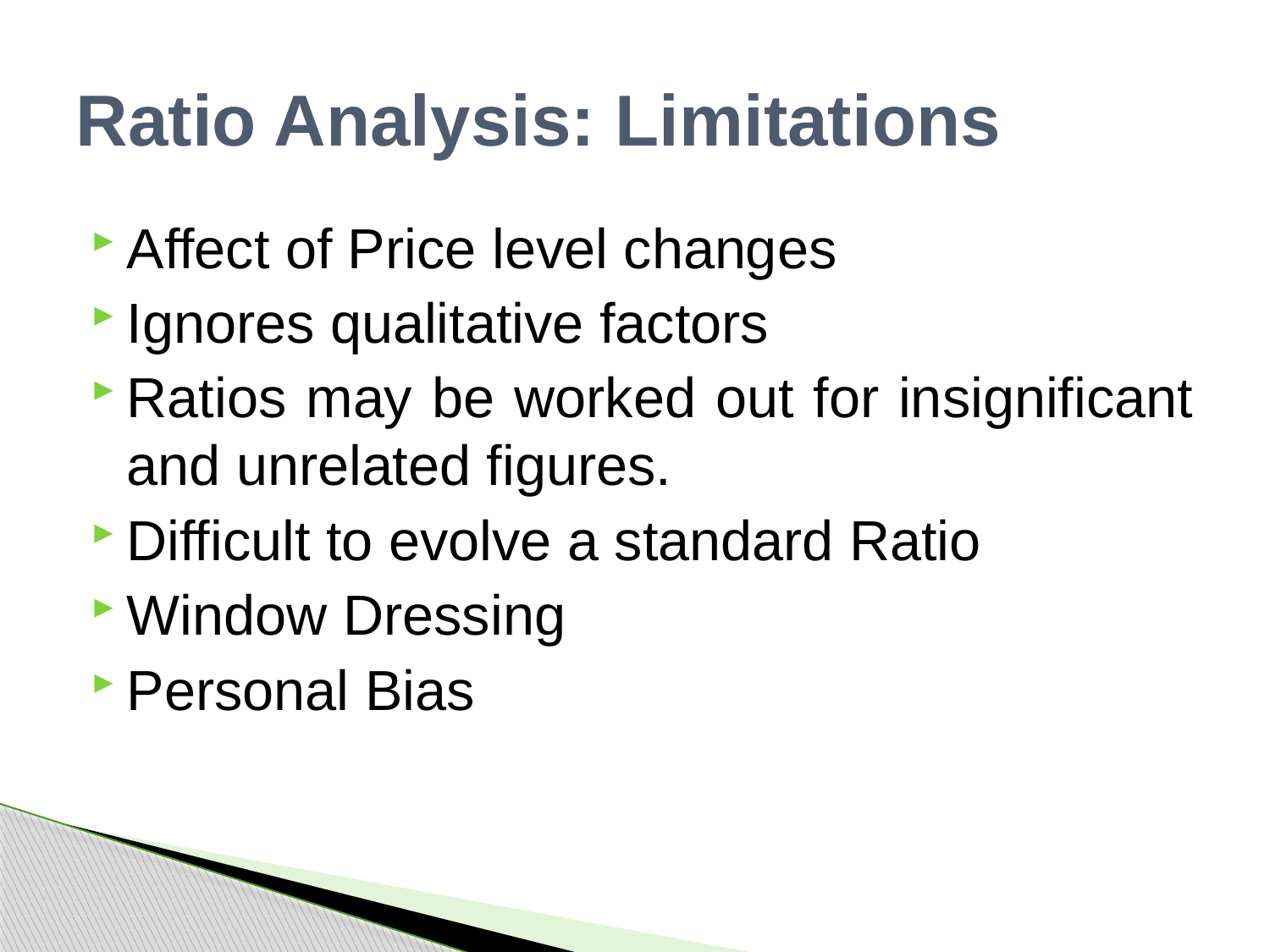

# Ratio Analysis: Limitations
Affect of Price level changes
Ignores qualitative factors
Ratios may be worked out for insignificant and unrelated figures.
Difficult to evolve a standard Ratio
Window Dressing
Personal Bias